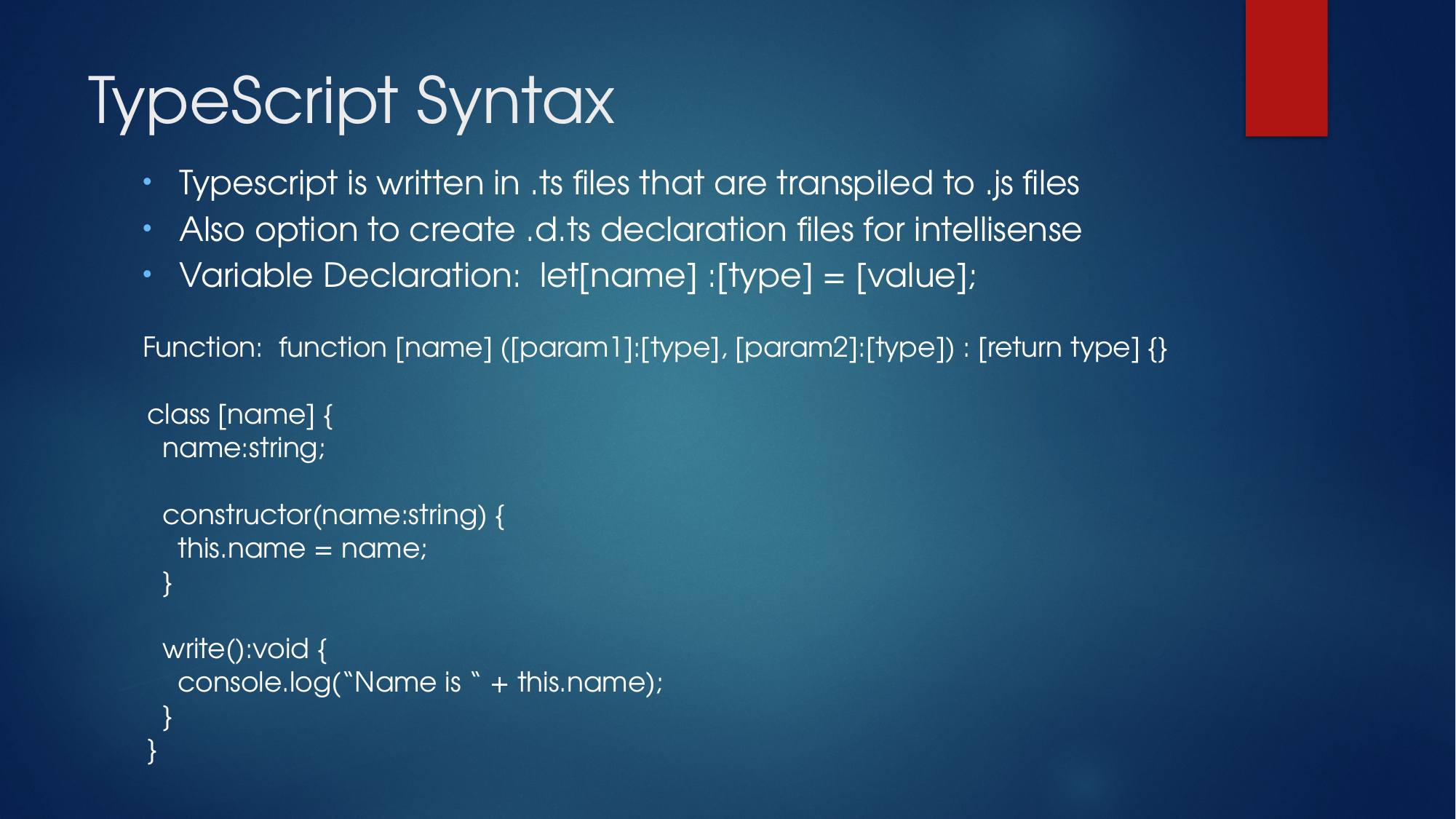

# TypeScript Syntax
Typescript is written in .ts files that are transpiled to .js files
Also option to create .d.ts declaration files for intellisense
Variable Declaration:  let[name] :[type] = [value];

Function:  function [name] ([param1]:[type], [param2]:[type]) : [return type] {}

class [name] {
  name:string;

  constructor(name:string) {
    this.name = name;
  }

  write():void {
    console.log(“Name is “ + this.name);
  }
}